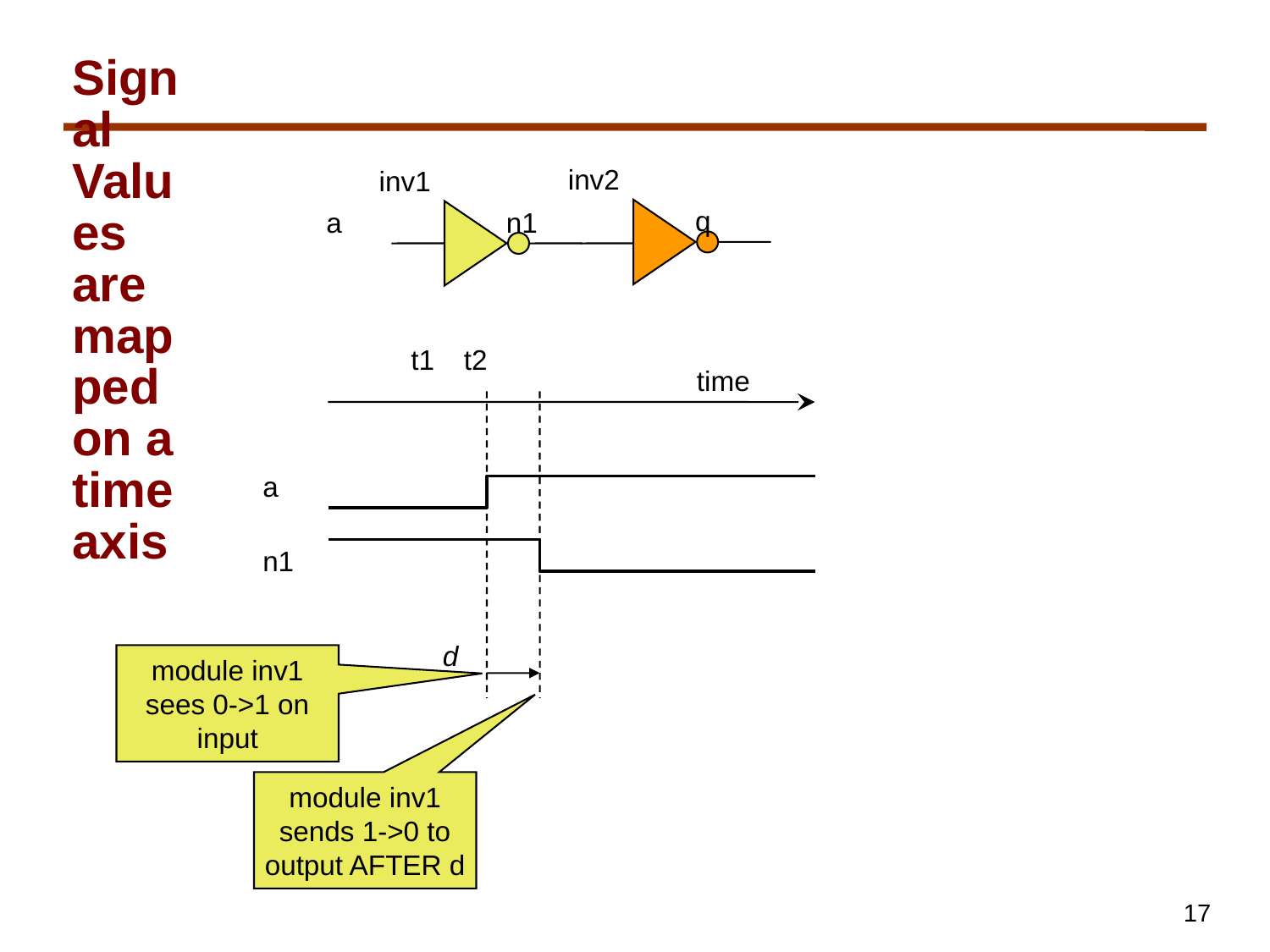

# Signal Values are mapped on a time axis
inv2
inv1
q
a
n1

t1
t2
time

a

n1

d
module inv1
sees 0->1 on
input

module inv1
sends 1->0 to
output AFTER d